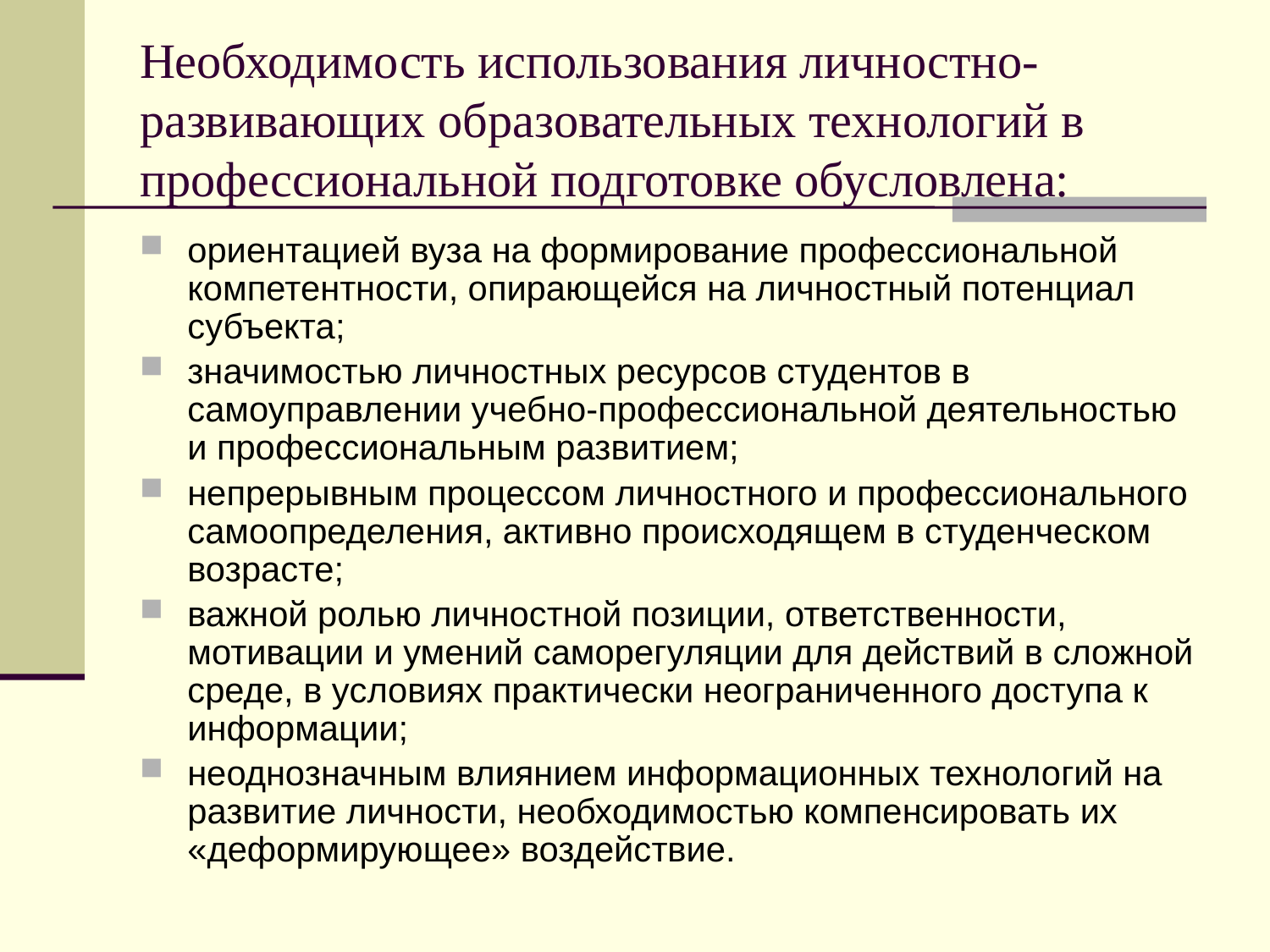

# Необходимость использования личностно-развивающих образовательных технологий в профессиональной подготовке обусловлена:
ориентацией вуза на формирование профессиональной компетентности, опирающейся на личностный потенциал субъекта;
значимостью личностных ресурсов студентов в самоуправлении учебно-профессиональной деятельностью и профессиональным развитием;
непрерывным процессом личностного и профессионального самоопределения, активно происходящем в студенческом возрасте;
важной ролью личностной позиции, ответственности, мотивации и умений саморегуляции для действий в сложной среде, в условиях практически неограниченного доступа к информации;
неоднозначным влиянием информационных технологий на развитие личности, необходимостью компенсировать их «деформирующее» воздействие.